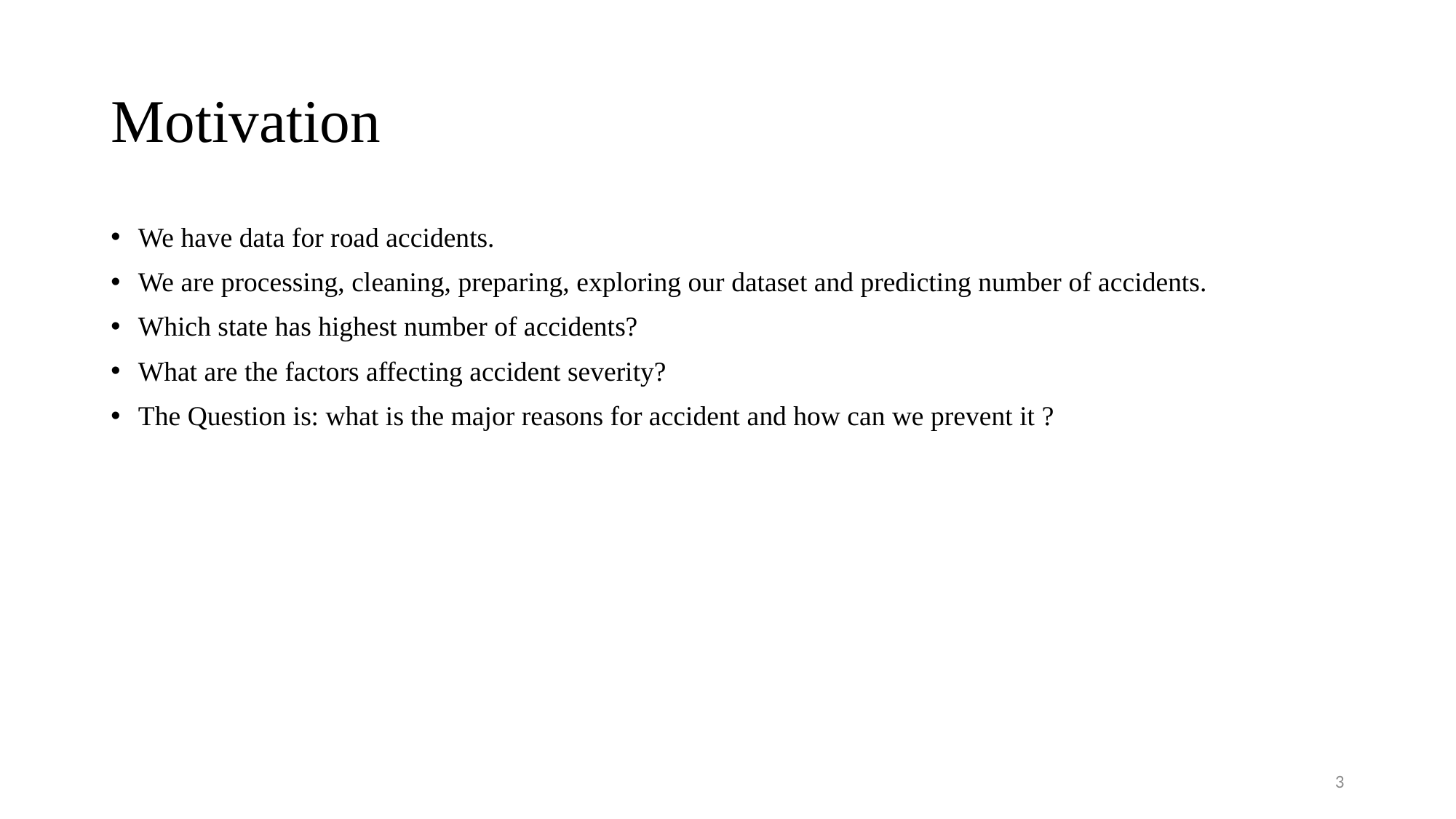

# Motivation
We have data for road accidents.
We are processing, cleaning, preparing, exploring our dataset and predicting number of accidents.
Which state has highest number of accidents?
What are the factors affecting accident severity?
The Question is: what is the major reasons for accident and how can we prevent it ?
3